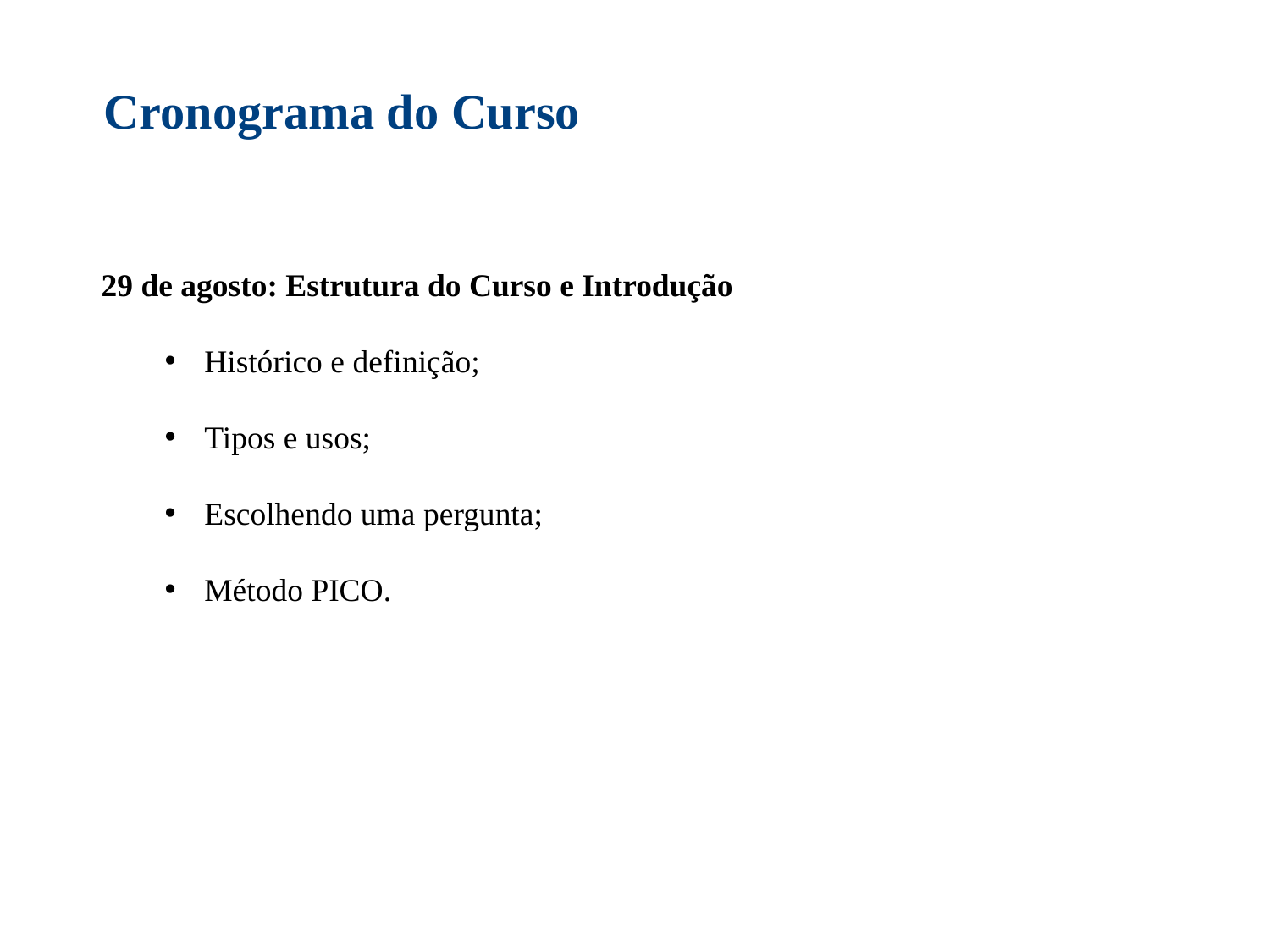

Cronograma do Curso
29 de agosto: Estrutura do Curso e Introdução
Histórico e definição;
Tipos e usos;
Escolhendo uma pergunta;
Método PICO.